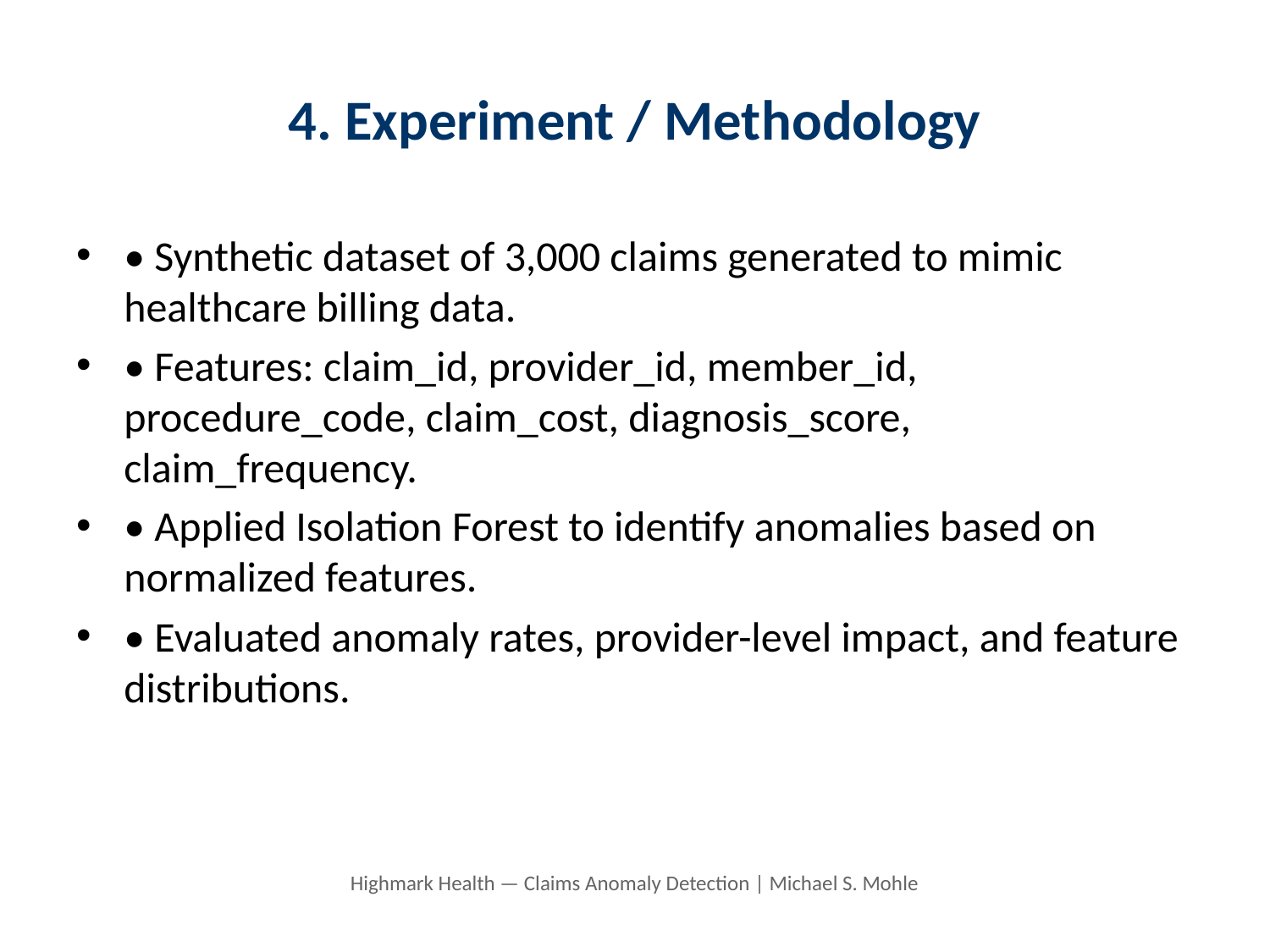

# 4. Experiment / Methodology
• Synthetic dataset of 3,000 claims generated to mimic healthcare billing data.
• Features: claim_id, provider_id, member_id, procedure_code, claim_cost, diagnosis_score, claim_frequency.
• Applied Isolation Forest to identify anomalies based on normalized features.
• Evaluated anomaly rates, provider-level impact, and feature distributions.
Highmark Health — Claims Anomaly Detection | Michael S. Mohle